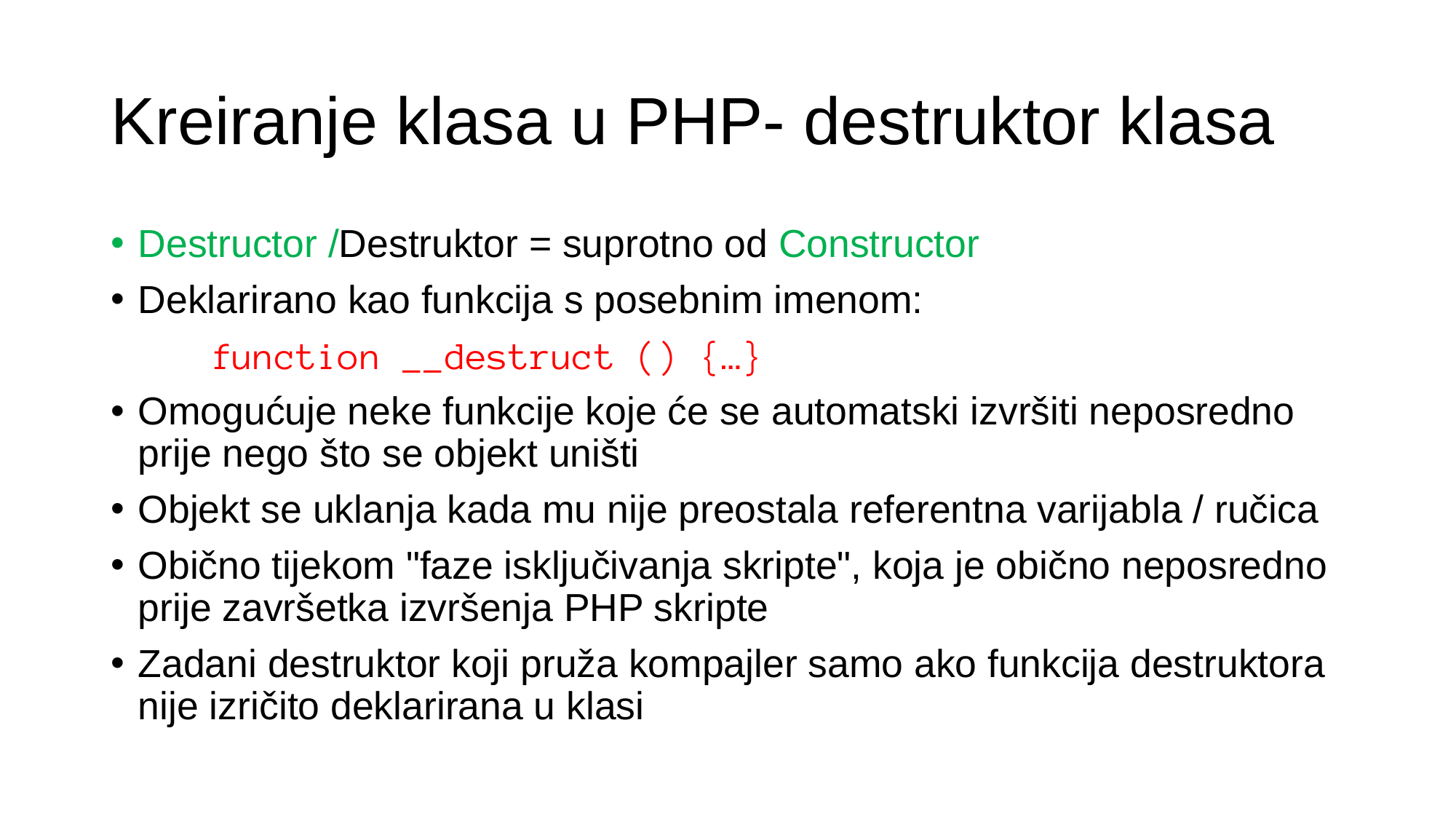

# Kreiranje klasa u PHP- destruktor klasa
Destructor /Destruktor = suprotno od Constructor
Deklarirano kao funkcija s posebnim imenom:
	function __destruct () {…}
Omogućuje neke funkcije koje će se automatski izvršiti neposredno prije nego što se objekt uništi
Objekt se uklanja kada mu nije preostala referentna varijabla / ručica
Obično tijekom "faze isključivanja skripte", koja je obično neposredno prije završetka izvršenja PHP skripte
Zadani destruktor koji pruža kompajler samo ako funkcija destruktora nije izričito deklarirana u klasi